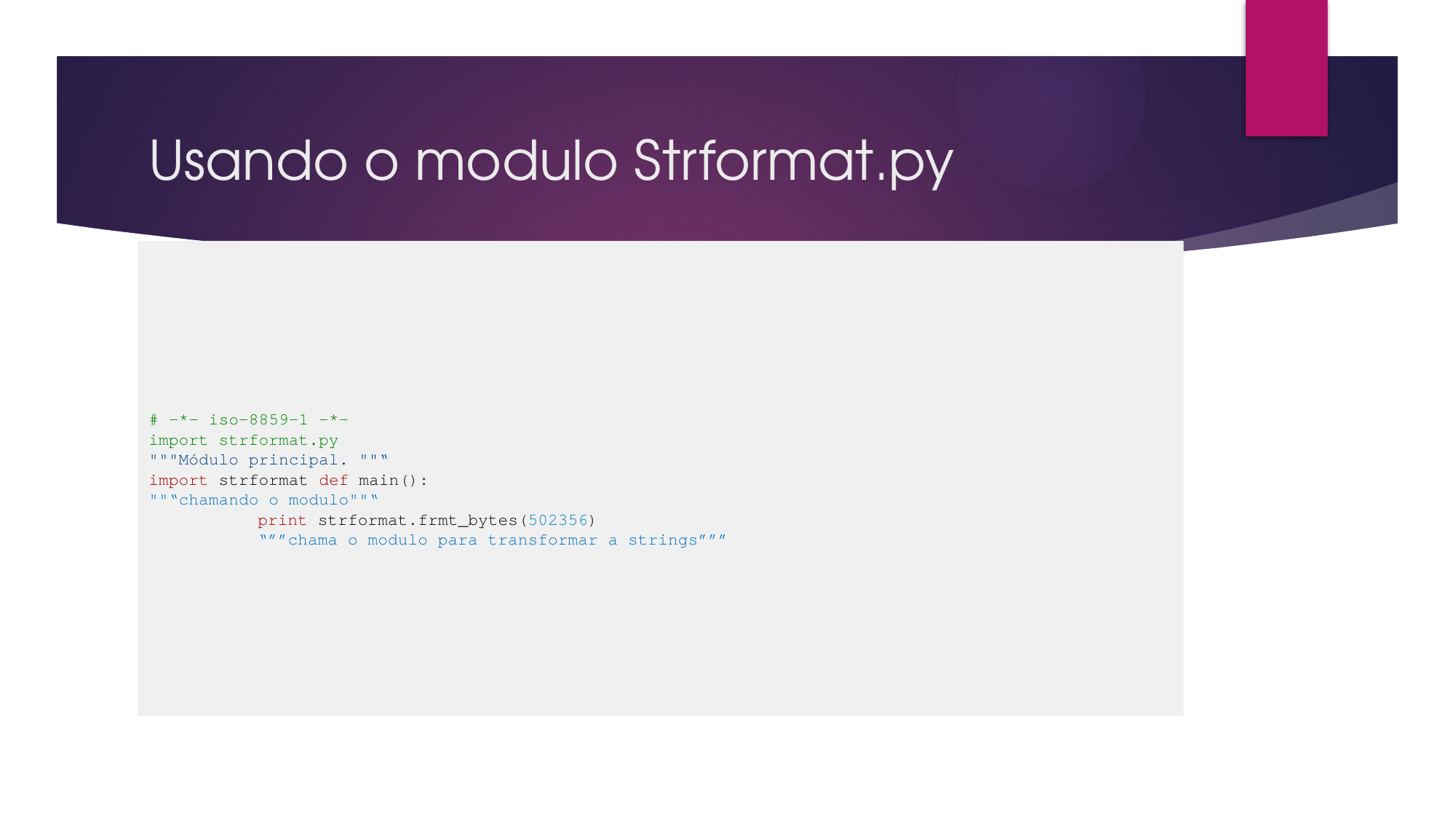

# Usando o modulo Strformat.py
# -*- iso-8859-1 -*-
import strformat.py
"""Módulo principal. ""“
import strformat def main():
""“chamando o modulo""“
	print strformat.frmt_bytes(502356)
	“””chama o modulo para transformar a strings”””